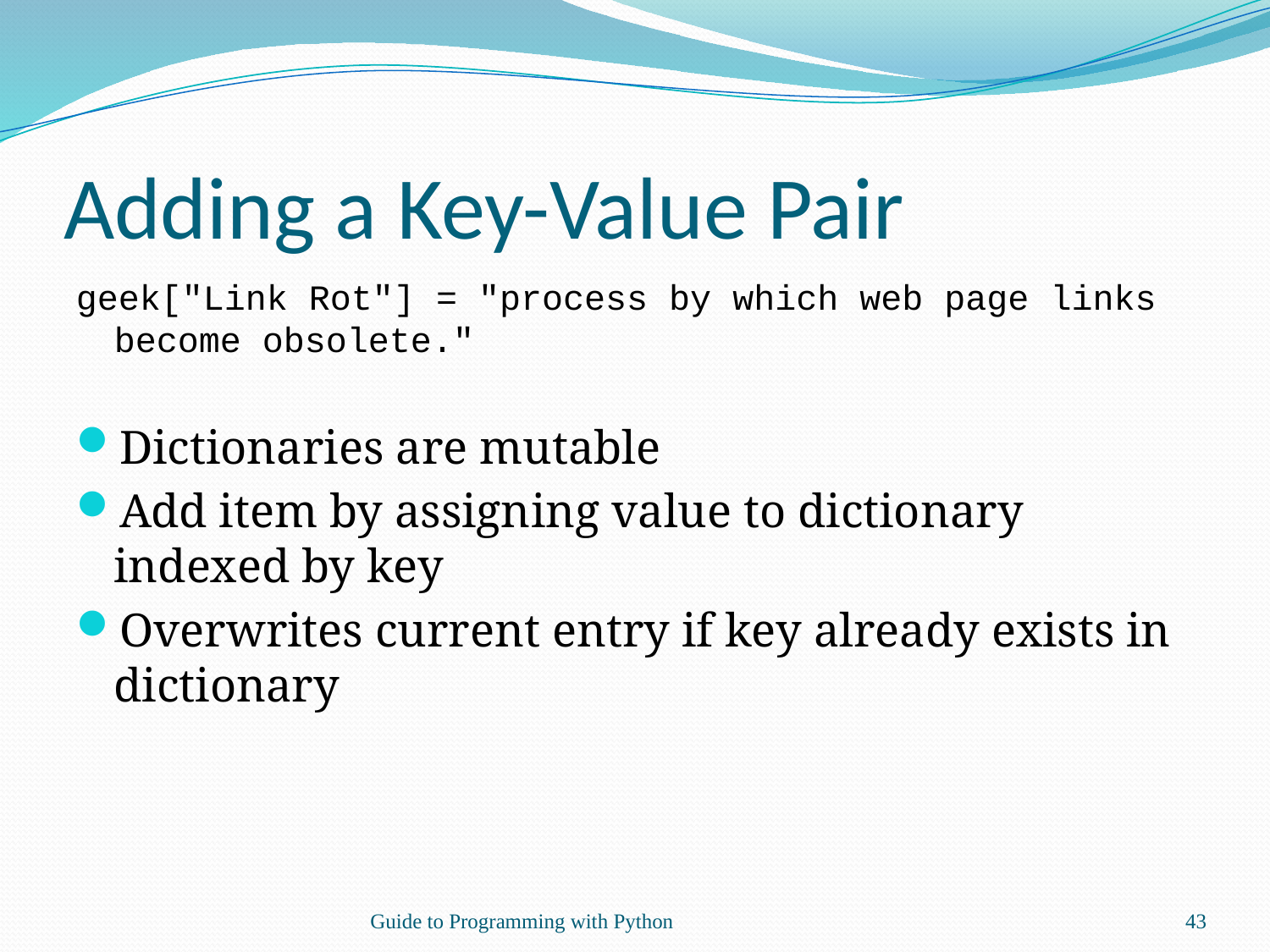

# Adding a Key-Value Pair
geek["Link Rot"] = "process by which web page links become obsolete."

Dictionaries are mutable
Add item by assigning value to dictionary indexed by key
Overwrites current entry if key already exists in dictionary
Guide to Programming with Python
43